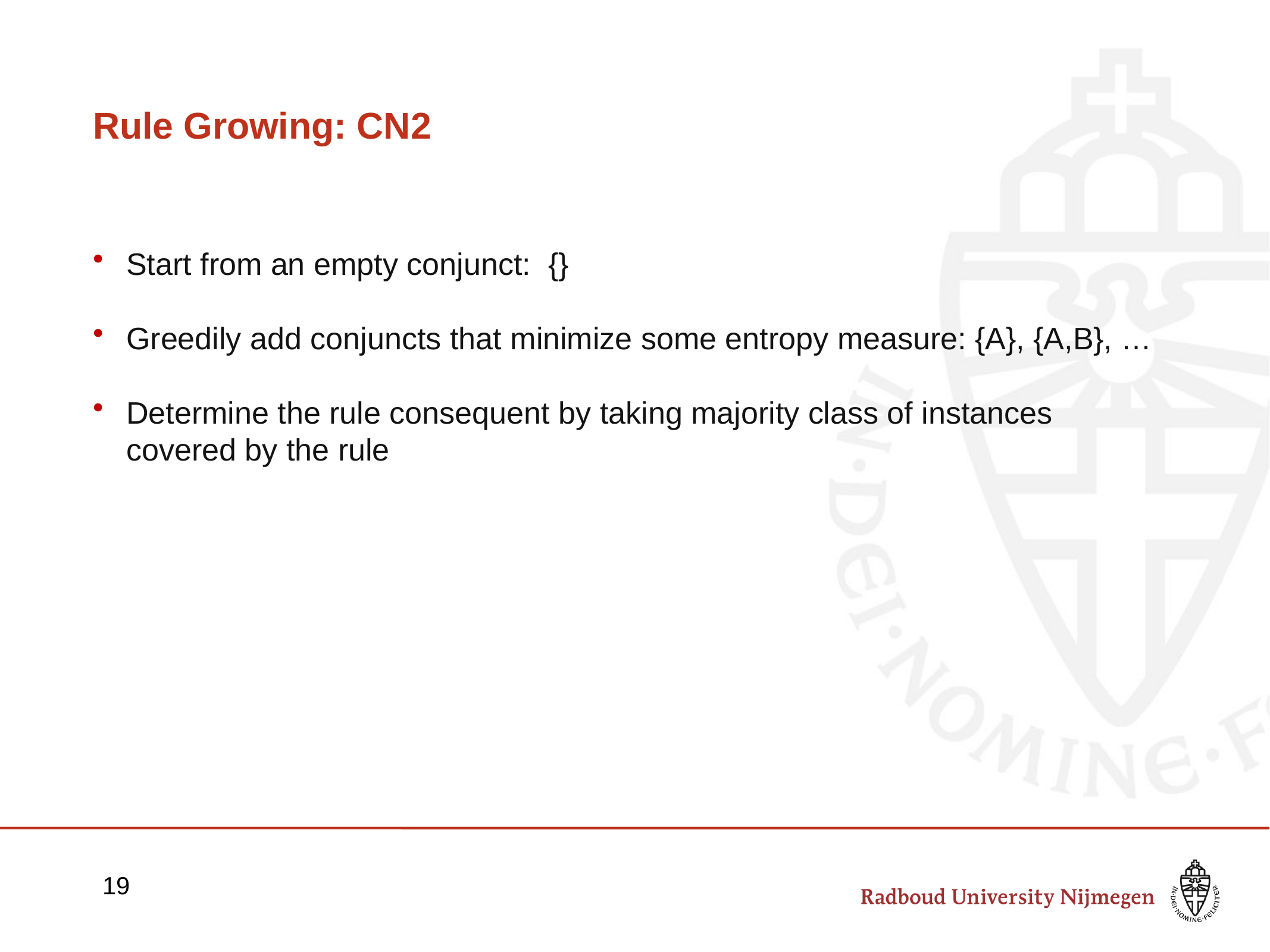

# Rule Growing: CN2

Start from an empty conjunct:  {}

Greedily add conjuncts that minimize some entropy measure: {A}, {A,B}, …

Determine the rule consequent by taking majority class of instances covered by the rule

19